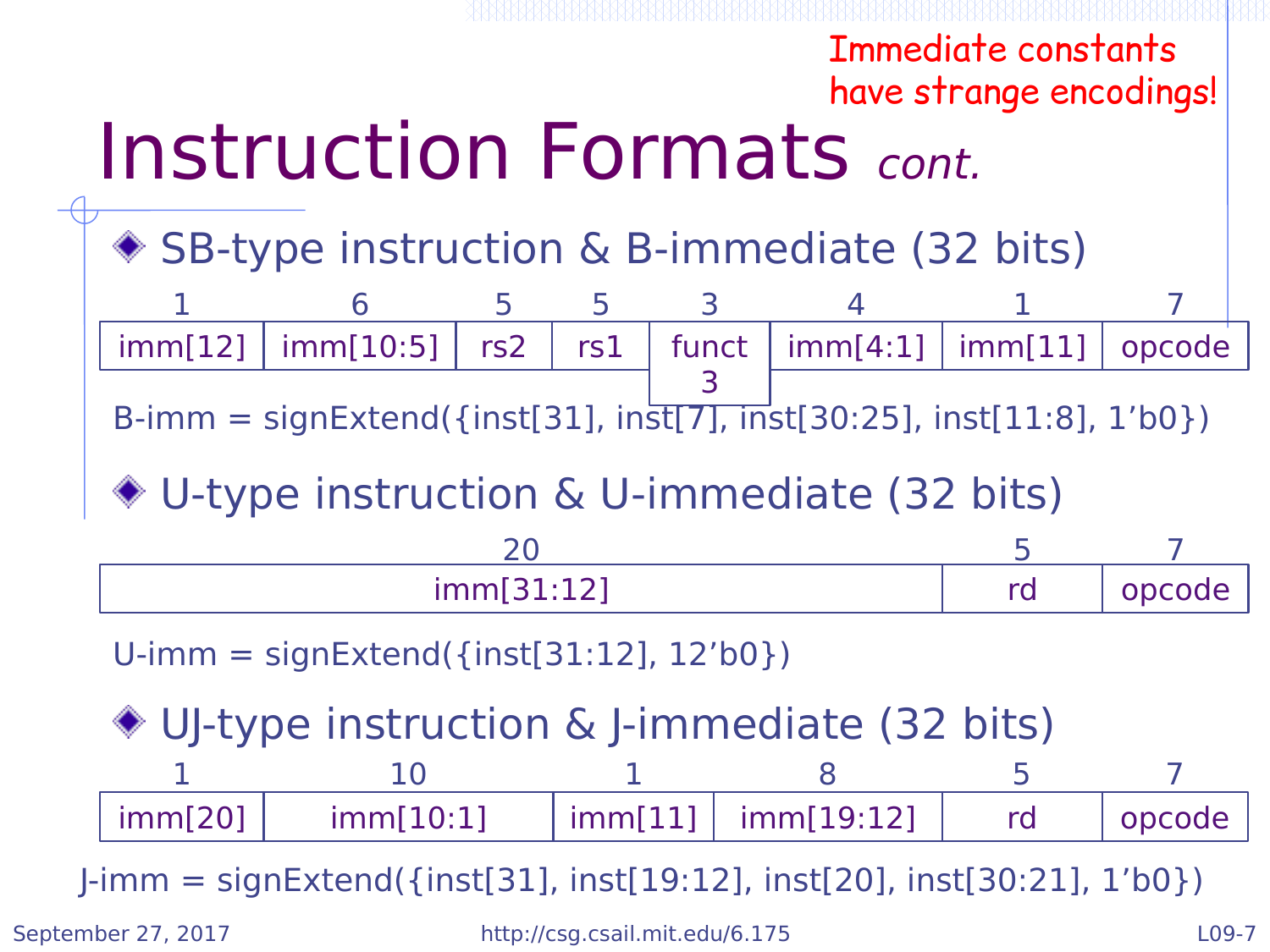

Immediate constants have strange encodings!
# Instruction Formats cont.
SB-type instruction & B-immediate (32 bits)
1
6
5
5
3
4
1
7
rs2
imm[11]
opcode
imm[12]
imm[10:5]
imm[4:1]
funct3
rs1
B-imm = signExtend({inst[31], inst[7], inst[30:25], inst[11:8], 1’b0})
U-type instruction & U-immediate (32 bits)
20
5
7
imm[31:12]
rd
opcode
U-imm = signExtend({inst[31:12], 12’b0})
UJ-type instruction & J-immediate (32 bits)
1
10
1
8
5
7
imm[11]
imm[19:12]
rd
opcode
imm[20]
imm[10:1]
J-imm = signExtend({inst[31], inst[19:12], inst[20], inst[30:21], 1’b0})
September 27, 2017
http://csg.csail.mit.edu/6.175
L09-7